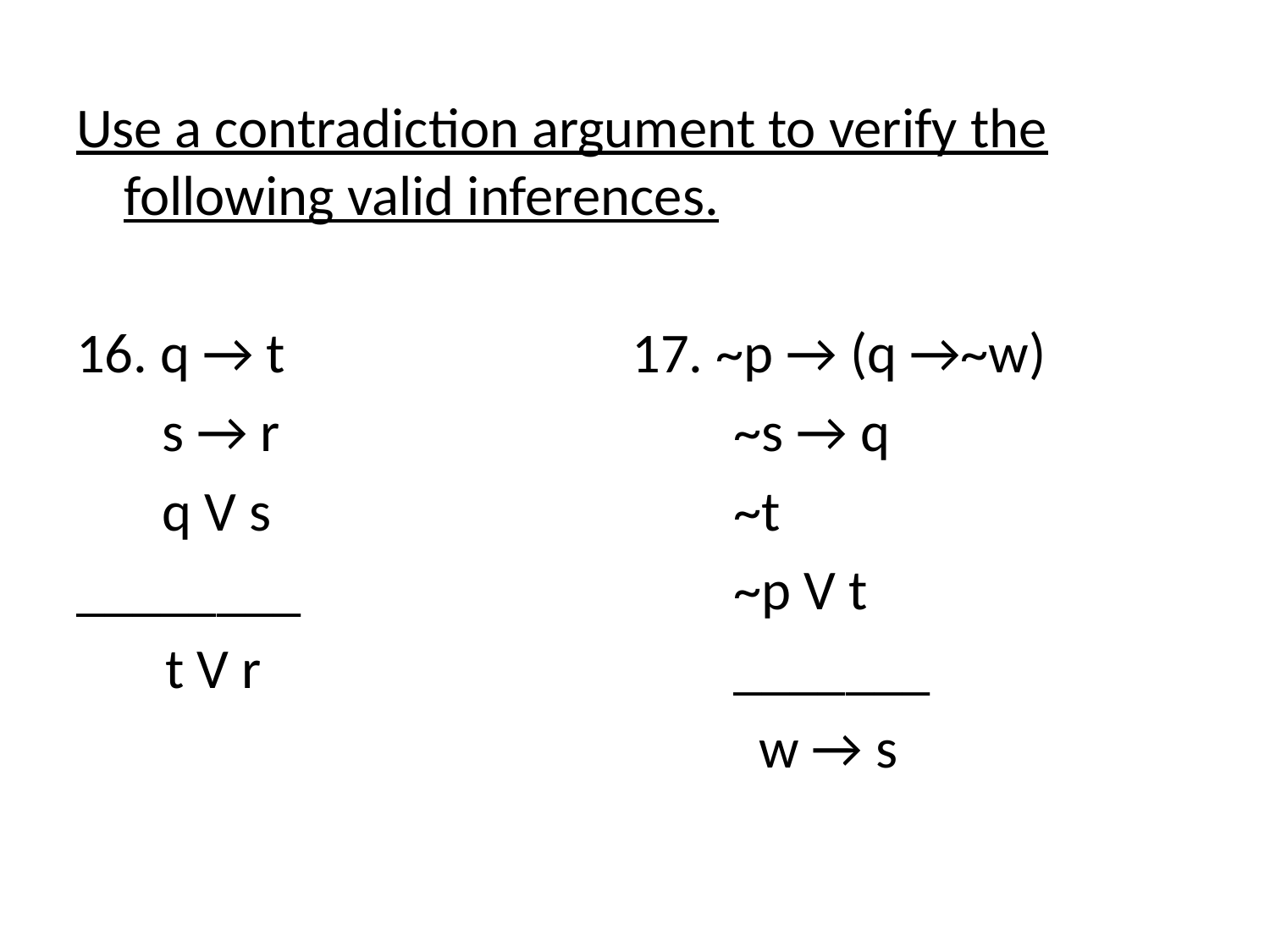

Use a contradiction argument to verify the following valid inferences.

16. q → t			17. ~p → (q →~w)
	   s → r			        ~s → q
	   q V s			        ~t
________			        ~p V t
       t V r			        _______
						w → s